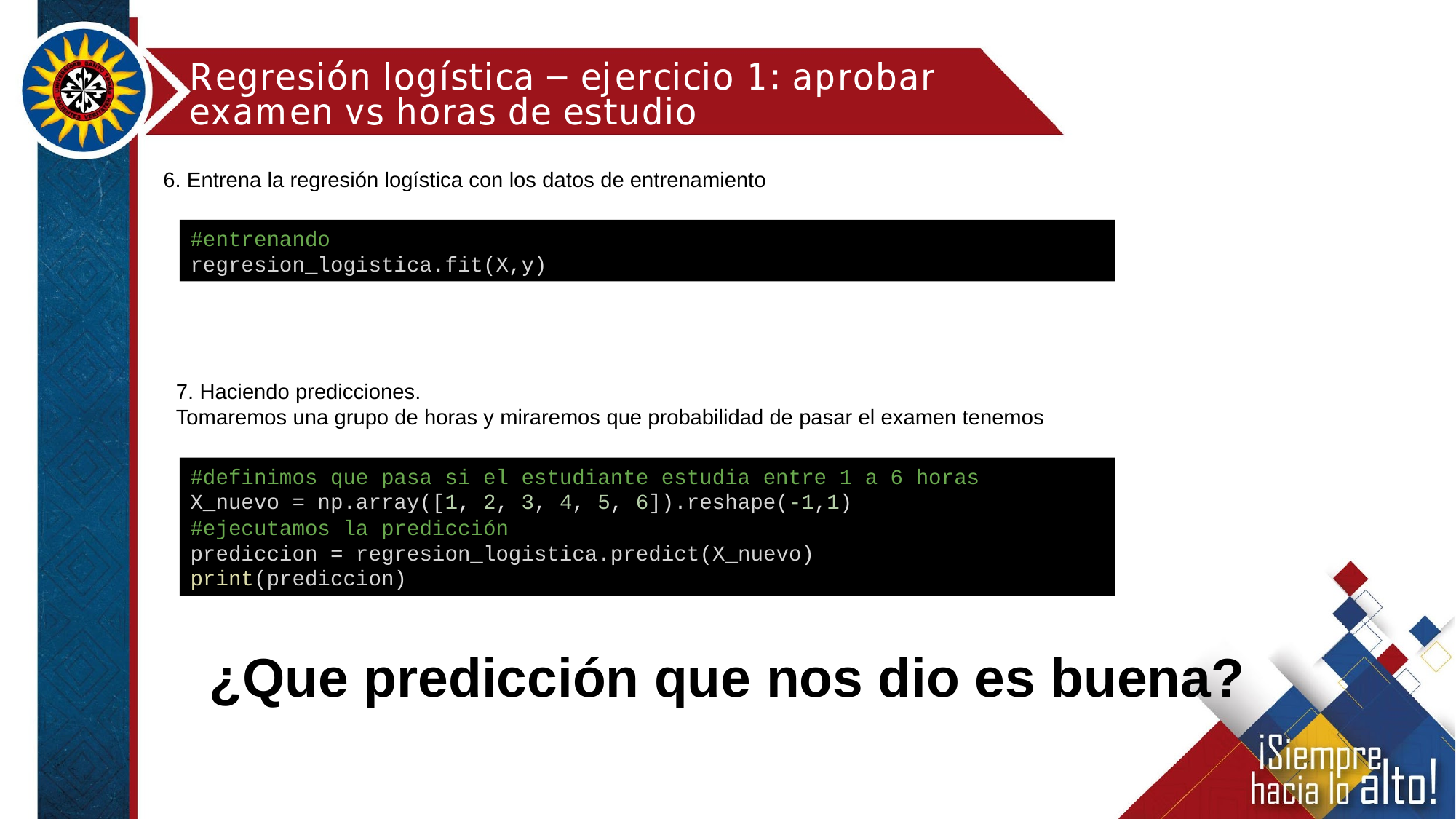

Regresión logística – ejercicio 1: aprobar examen vs horas de estudio
6. Entrena la regresión logística con los datos de entrenamiento
#entrenando
regresion_logistica.fit(X,y)
7. Haciendo predicciones.
Tomaremos una grupo de horas y miraremos que probabilidad de pasar el examen tenemos
#definimos que pasa si el estudiante estudia entre 1 a 6 horas
X_nuevo = np.array([1, 2, 3, 4, 5, 6]).reshape(-1,1)
#ejecutamos la predicción
prediccion = regresion_logistica.predict(X_nuevo)
print(prediccion)
¿Que predicción que nos dio es buena?